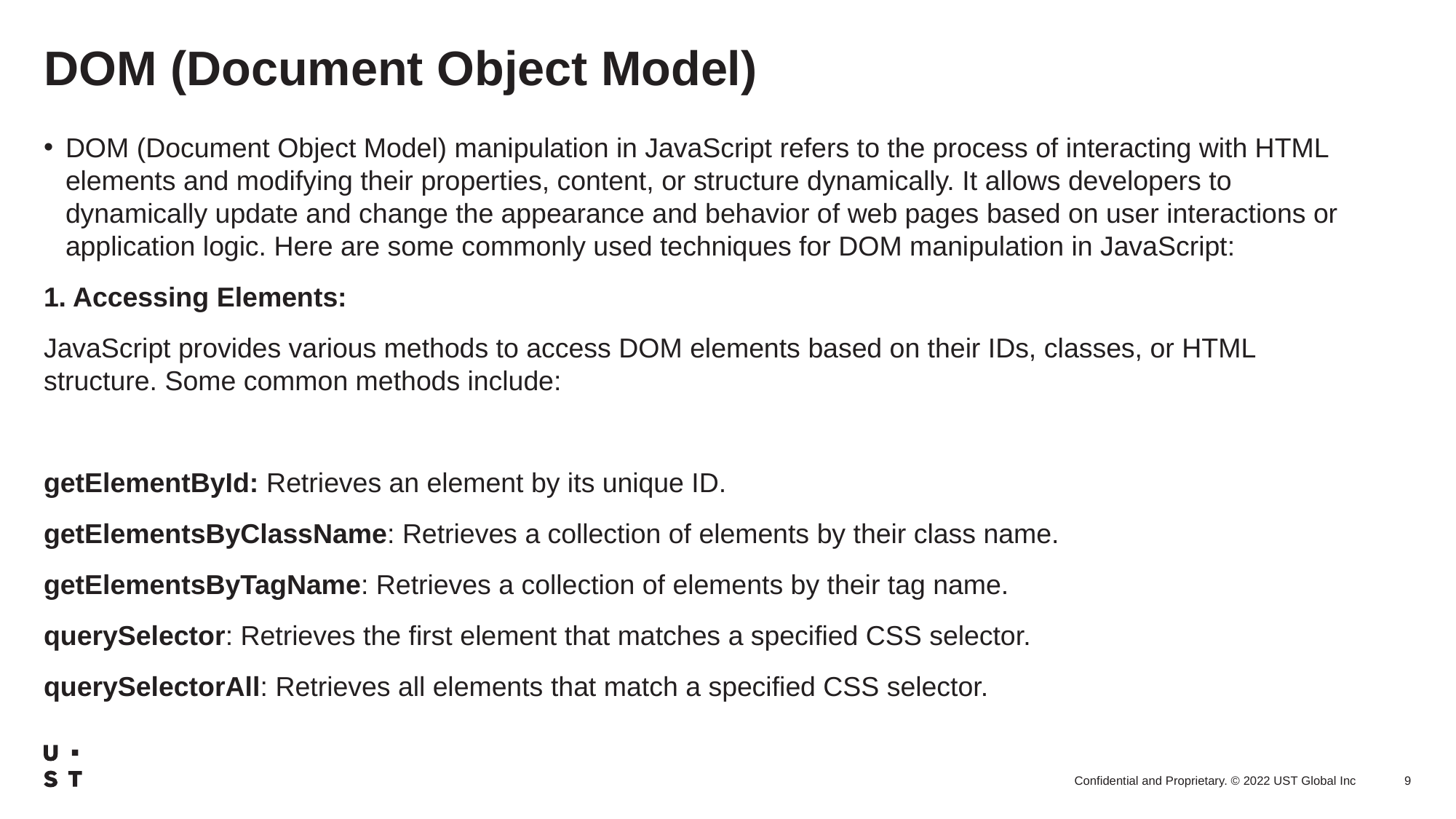

# DOM (Document Object Model)
DOM (Document Object Model) manipulation in JavaScript refers to the process of interacting with HTML elements and modifying their properties, content, or structure dynamically. It allows developers to dynamically update and change the appearance and behavior of web pages based on user interactions or application logic. Here are some commonly used techniques for DOM manipulation in JavaScript:
1. Accessing Elements:
JavaScript provides various methods to access DOM elements based on their IDs, classes, or HTML structure. Some common methods include:

getElementById: Retrieves an element by its unique ID.
getElementsByClassName: Retrieves a collection of elements by their class name.
getElementsByTagName: Retrieves a collection of elements by their tag name.
querySelector: Retrieves the first element that matches a specified CSS selector.
querySelectorAll: Retrieves all elements that match a specified CSS selector.